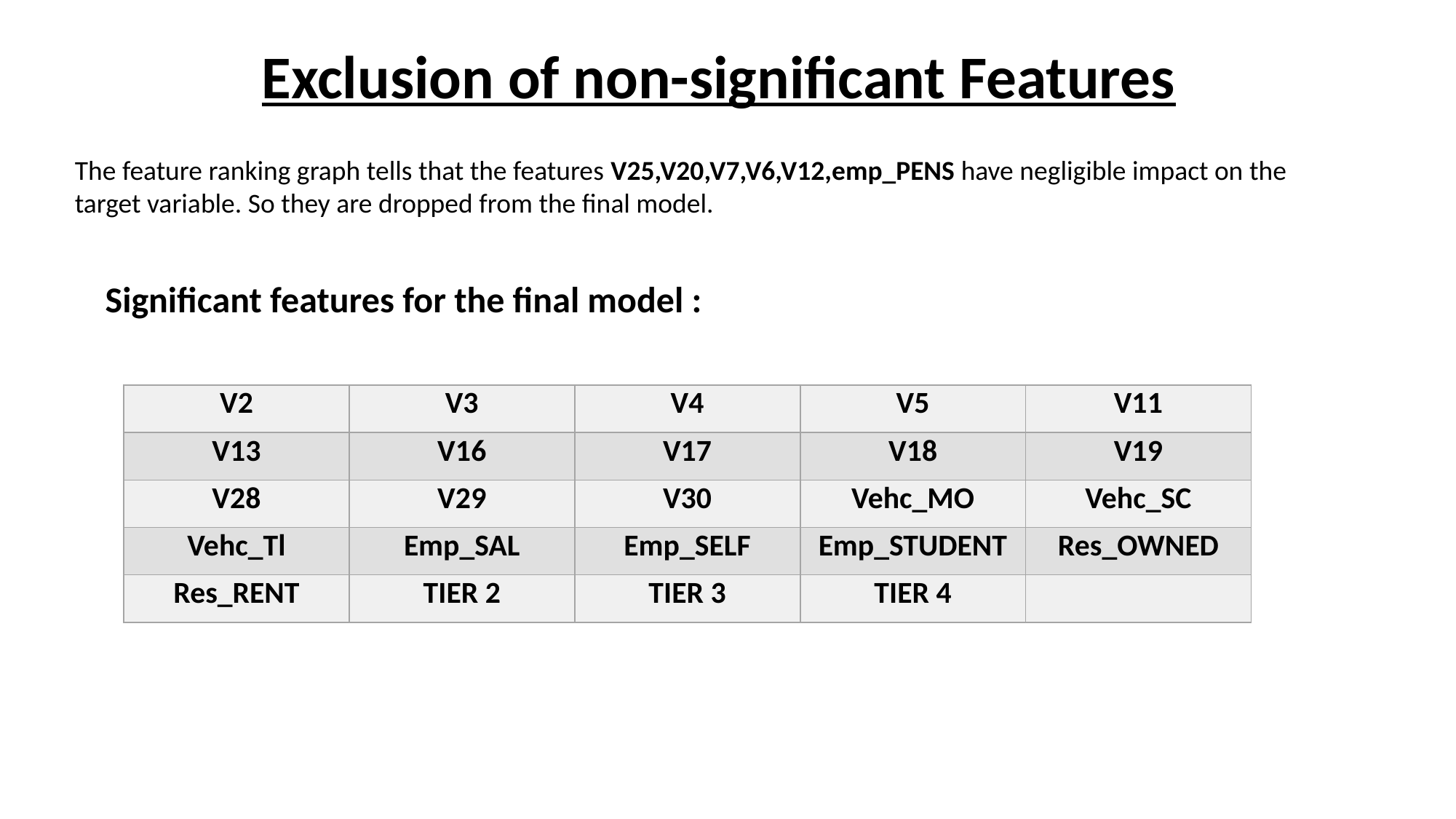

Exclusion of non-significant Features
The feature ranking graph tells that the features V25,V20,V7,V6,V12,emp_PENS have negligible impact on the target variable. So they are dropped from the final model.
Significant features for the final model :
| V2 | V3 | V4 | V5 | V11 |
| --- | --- | --- | --- | --- |
| V13 | V16 | V17 | V18 | V19 |
| V28 | V29 | V30 | Vehc\_MO | Vehc\_SC |
| Vehc\_Tl | Emp\_SAL | Emp\_SELF | Emp\_STUDENT | Res\_OWNED |
| Res\_RENT | TIER 2 | TIER 3 | TIER 4 |  |